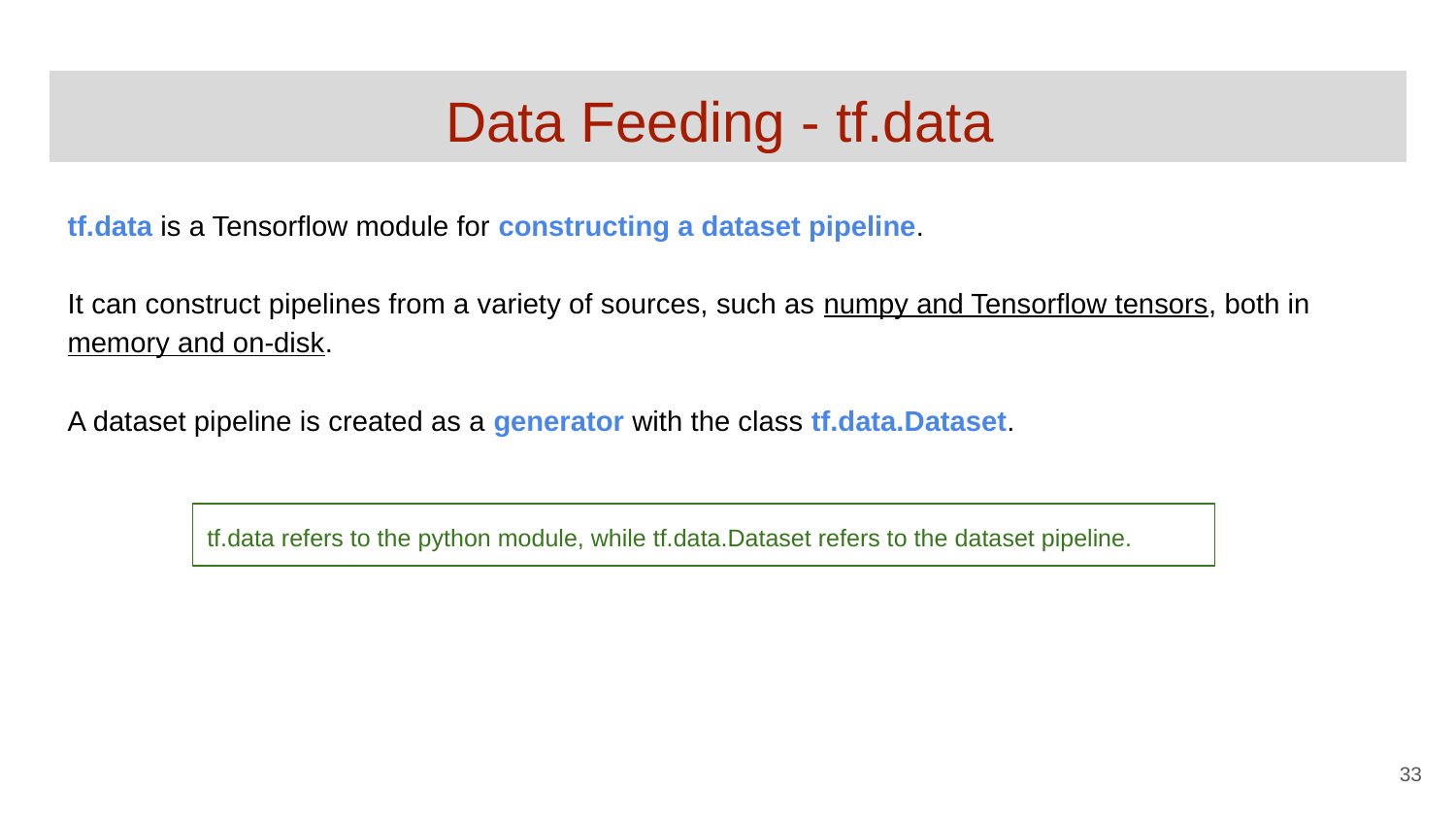

# Data Feeding - tf.data
tf.data is a Tensorflow module for constructing a dataset pipeline.

It can construct pipelines from a variety of sources, such as numpy and Tensorflow tensors, both in memory and on-disk.

A dataset pipeline is created as a generator with the class tf.data.Dataset.
tf.data refers to the python module, while tf.data.Dataset refers to the dataset pipeline.

33